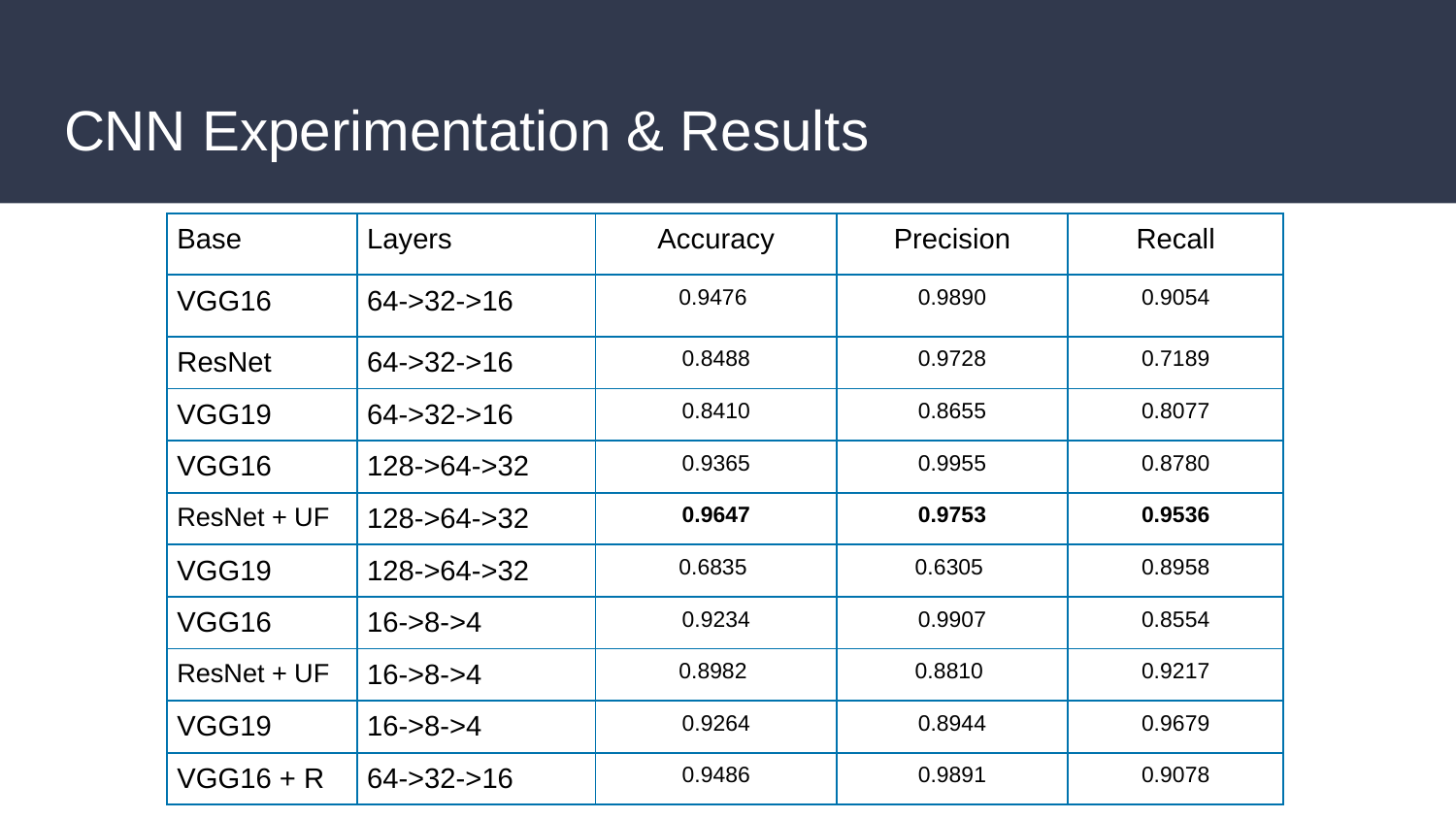

# CNN Experimentation & Results
| Base | Layers | Accuracy | Precision | Recall |
| --- | --- | --- | --- | --- |
| VGG16 | 64->32->16 | 0.9476 | 0.9890 | 0.9054 |
| ResNet | 64->32->16 | 0.8488 | 0.9728 | 0.7189 |
| VGG19 | 64->32->16 | 0.8410 | 0.8655 | 0.8077 |
| VGG16 | 128->64->32 | 0.9365 | 0.9955 | 0.8780 |
| ResNet + UF | 128->64->32 | 0.9647 | 0.9753 | 0.9536 |
| VGG19 | 128->64->32 | 0.6835 | 0.6305 | 0.8958 |
| VGG16 | 16->8->4 | 0.9234 | 0.9907 | 0.8554 |
| ResNet + UF | 16->8->4 | 0.8982 | 0.8810 | 0.9217 |
| VGG19 | 16->8->4 | 0.9264 | 0.8944 | 0.9679 |
| VGG16 + R | 64->32->16 | 0.9486 | 0.9891 | 0.9078 |